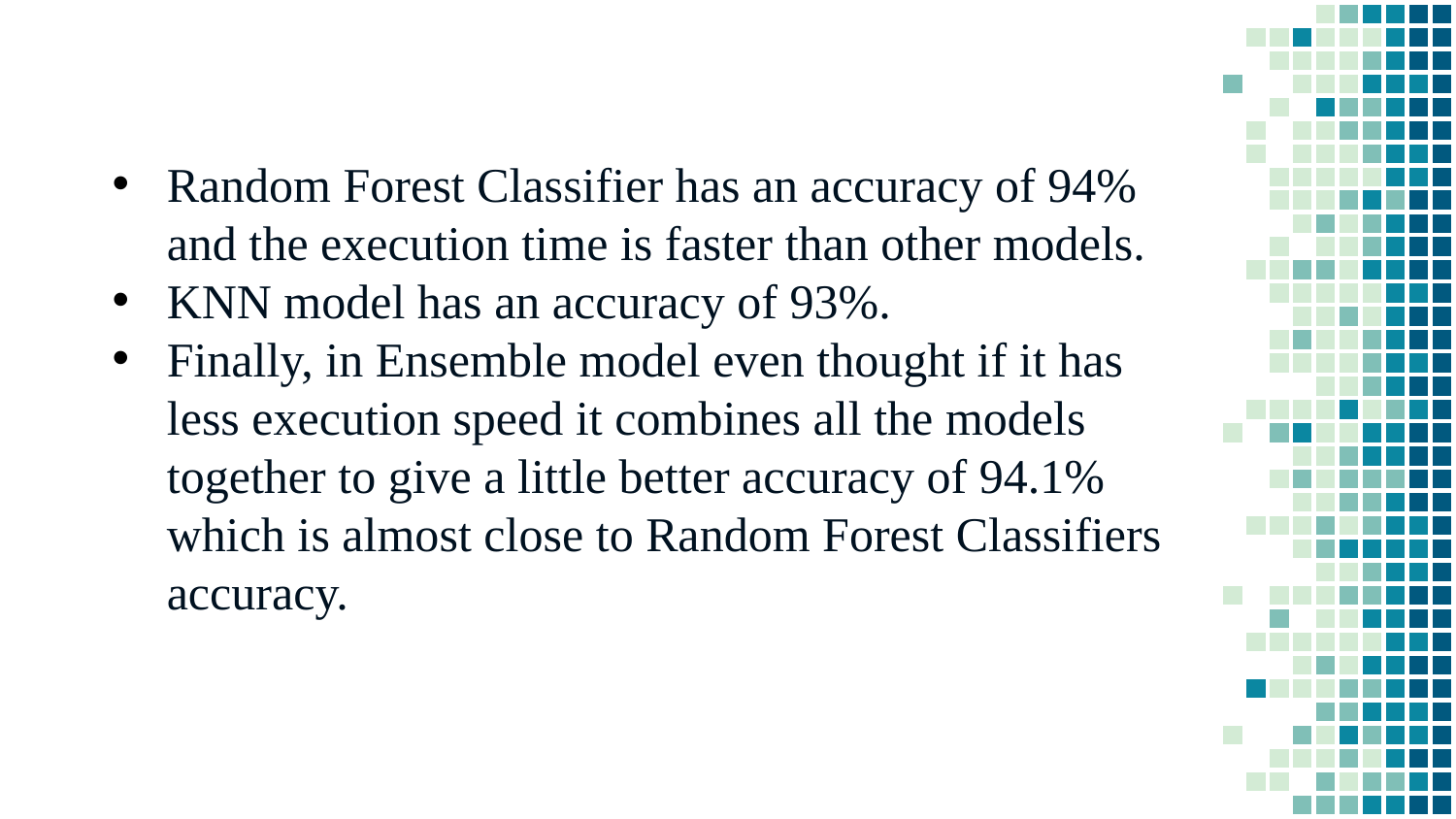

Random Forest Classifier has an accuracy of 94% and the execution time is faster than other models.
KNN model has an accuracy of 93%.
Finally, in Ensemble model even thought if it has less execution speed it combines all the models together to give a little better accuracy of 94.1% which is almost close to Random Forest Classifiers accuracy.